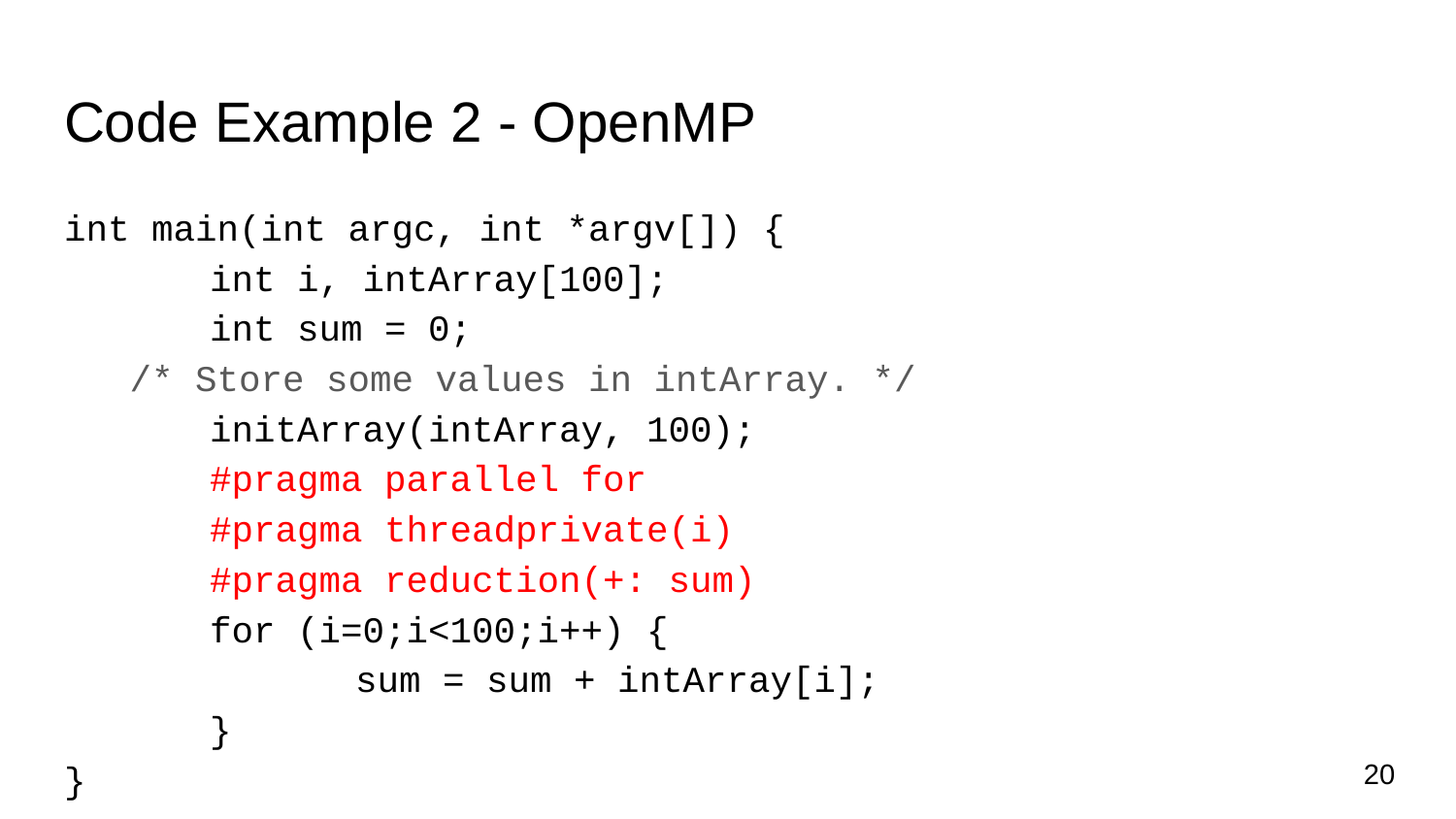

# Code Example 2 - OpenMP
int main(int argc, int *argv[]) {
	int i, intArray[100];
	int sum = 0;
   /* Store some values in intArray. */
	initArray(intArray, 100);
	#pragma parallel for
	#pragma threadprivate(i)
	#pragma reduction(+: sum)
	for (i=0;i<100;i++) {
		sum = sum + intArray[i];
	}
}
20